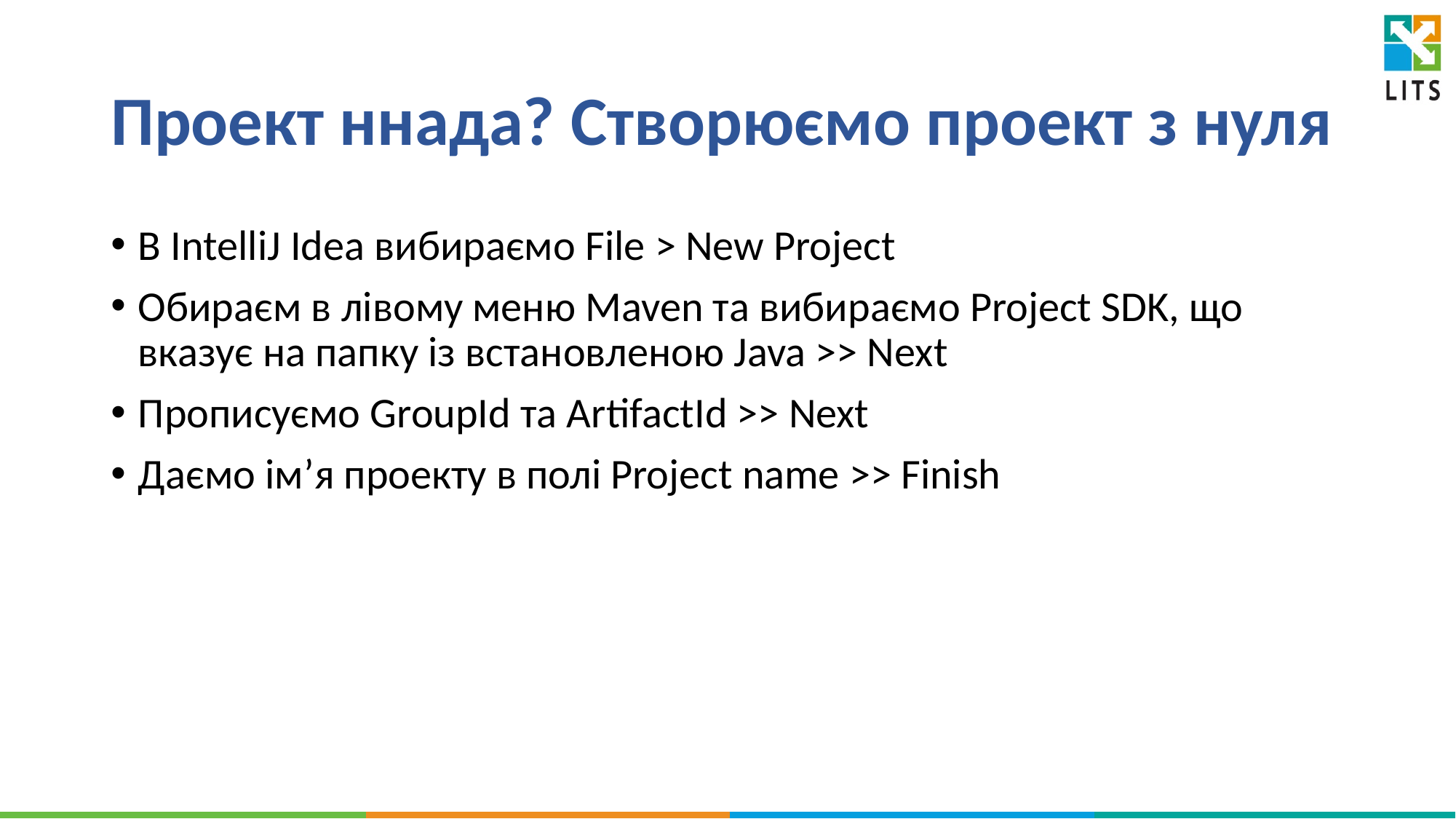

# Проект ннада? Створюємо проект з нуля
В IntelliJ Idea вибираємо File > New Project
Обираєм в лівому меню Maven та вибираємо Project SDK, що вказує на папку із встановленою Java >> Next
Прописуємо GroupId та ArtifactId >> Next
Даємо ім’я проекту в полі Project name >> Finish